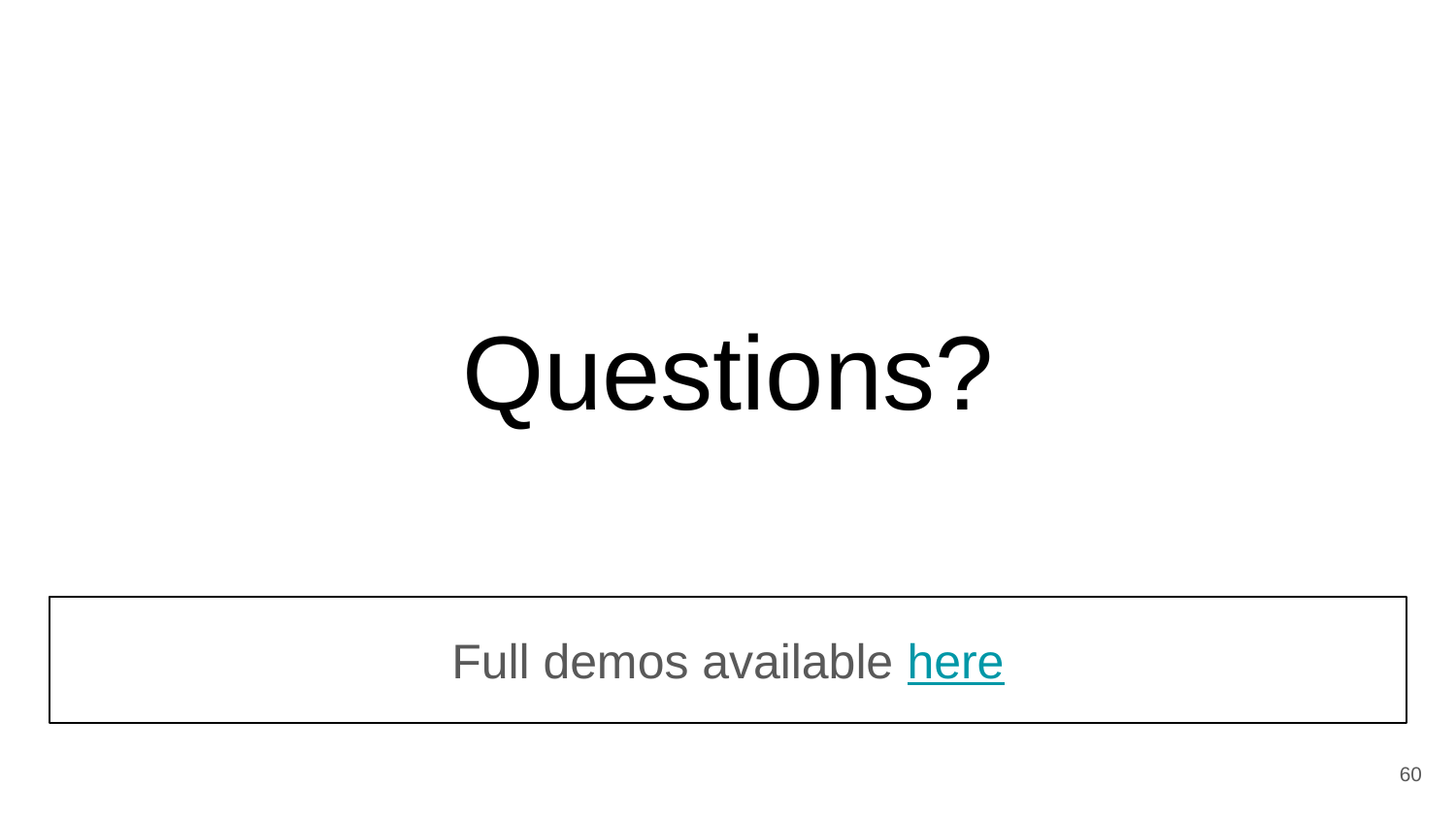

# Questions?
Full demos available here
60